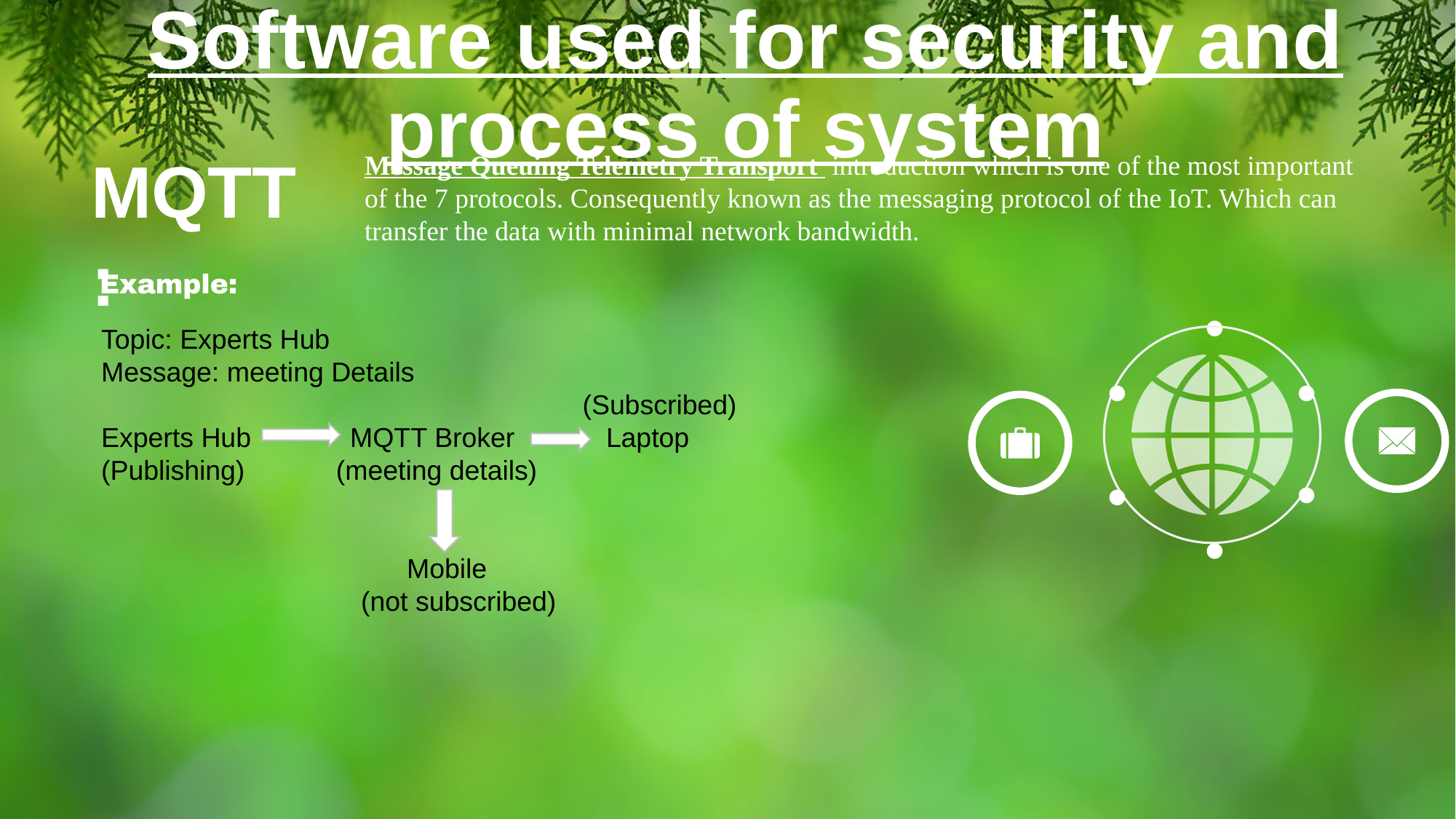

Software used for security and process of system
MQTT :
Message Queuing Telemetry Transport  introduction which is one of the most important of the 7 protocols. Consequently known as the messaging protocol of the IoT. Which can transfer the data with minimal network bandwidth.
Example:
Topic: Experts Hub
Message: meeting Details
                                                               (Subscribed)
Experts Hub             MQTT Broker            Laptop
(Publishing)            (meeting details)

                                        Mobile
                                  (not subscribed)